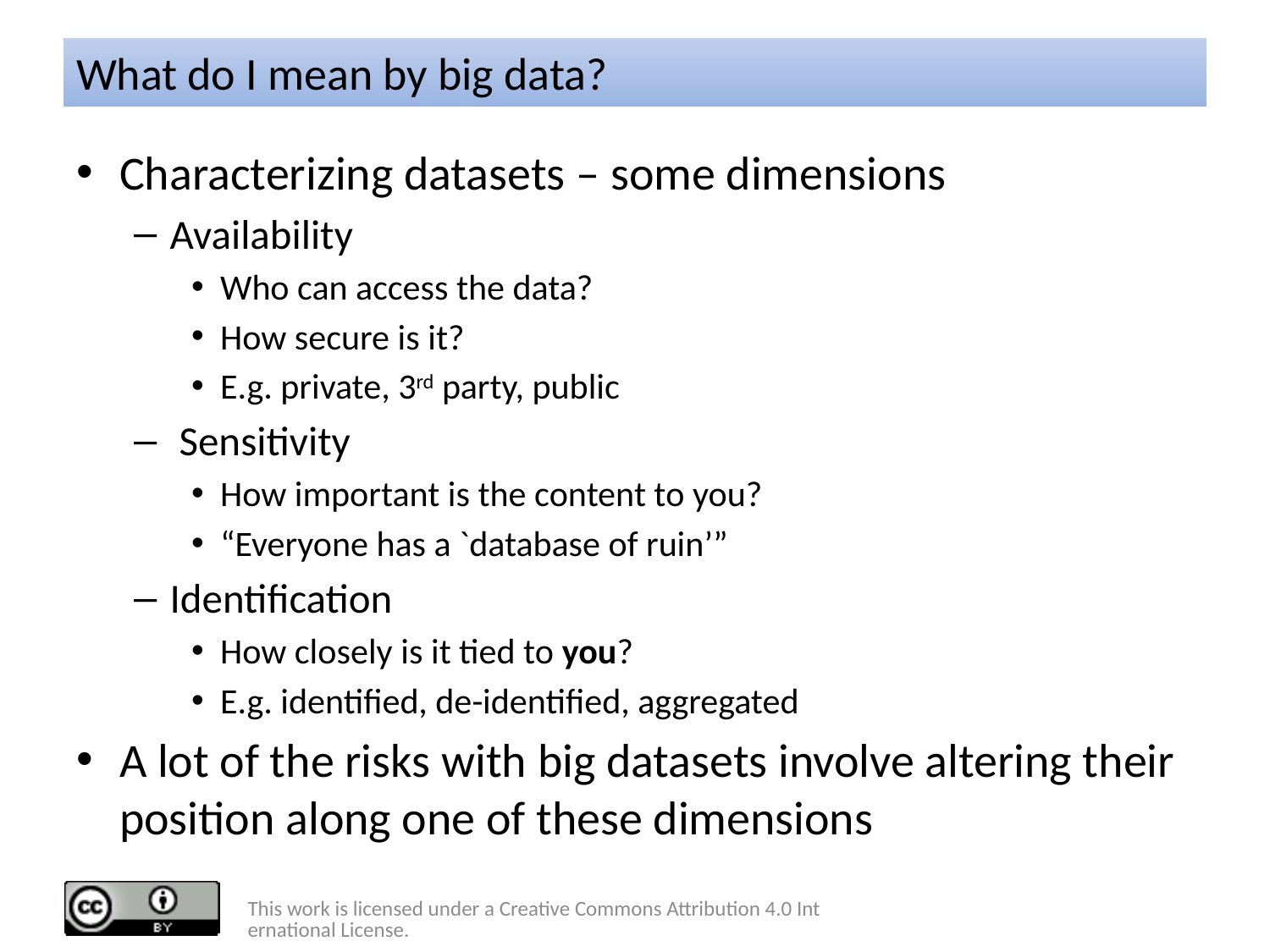

# What do I mean by big data?
Characterizing datasets – some dimensions
Availability
Who can access the data?
How secure is it?
E.g. private, 3rd party, public
 Sensitivity
How important is the content to you?
“Everyone has a `database of ruin’”
Identification
How closely is it tied to you?
E.g. identified, de-identified, aggregated
A lot of the risks with big datasets involve altering their position along one of these dimensions

This work is licensed under a Creative Commons Attribution 4.0 International License.